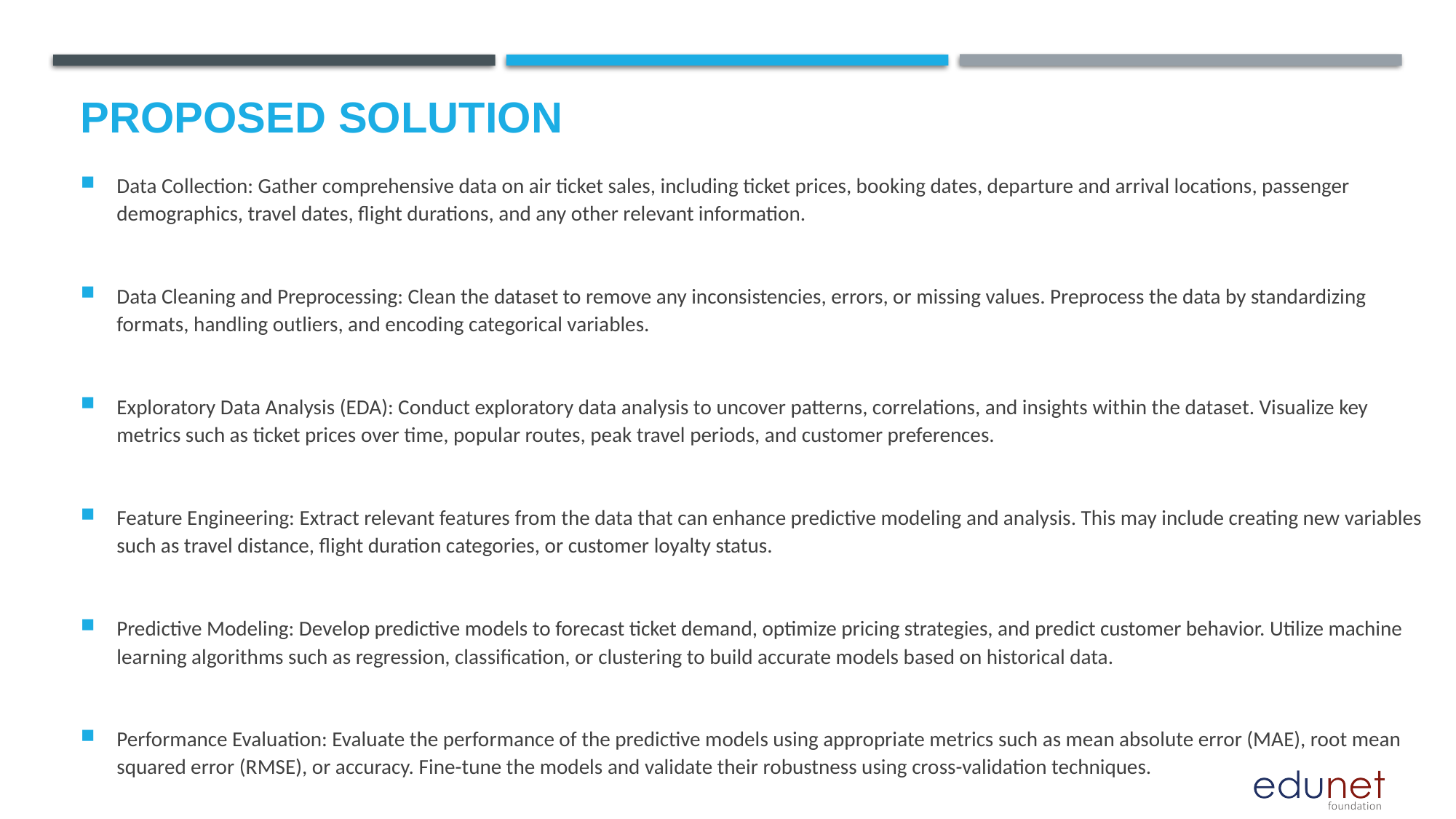

# Proposed Solution
Data Collection: Gather comprehensive data on air ticket sales, including ticket prices, booking dates, departure and arrival locations, passenger demographics, travel dates, flight durations, and any other relevant information.

Data Cleaning and Preprocessing: Clean the dataset to remove any inconsistencies, errors, or missing values. Preprocess the data by standardizing formats, handling outliers, and encoding categorical variables.

Exploratory Data Analysis (EDA): Conduct exploratory data analysis to uncover patterns, correlations, and insights within the dataset. Visualize key metrics such as ticket prices over time, popular routes, peak travel periods, and customer preferences.

Feature Engineering: Extract relevant features from the data that can enhance predictive modeling and analysis. This may include creating new variables such as travel distance, flight duration categories, or customer loyalty status.

Predictive Modeling: Develop predictive models to forecast ticket demand, optimize pricing strategies, and predict customer behavior. Utilize machine learning algorithms such as regression, classification, or clustering to build accurate models based on historical data.

Performance Evaluation: Evaluate the performance of the predictive models using appropriate metrics such as mean absolute error (MAE), root mean squared error (RMSE), or accuracy. Fine-tune the models and validate their robustness using cross-validation techniques.